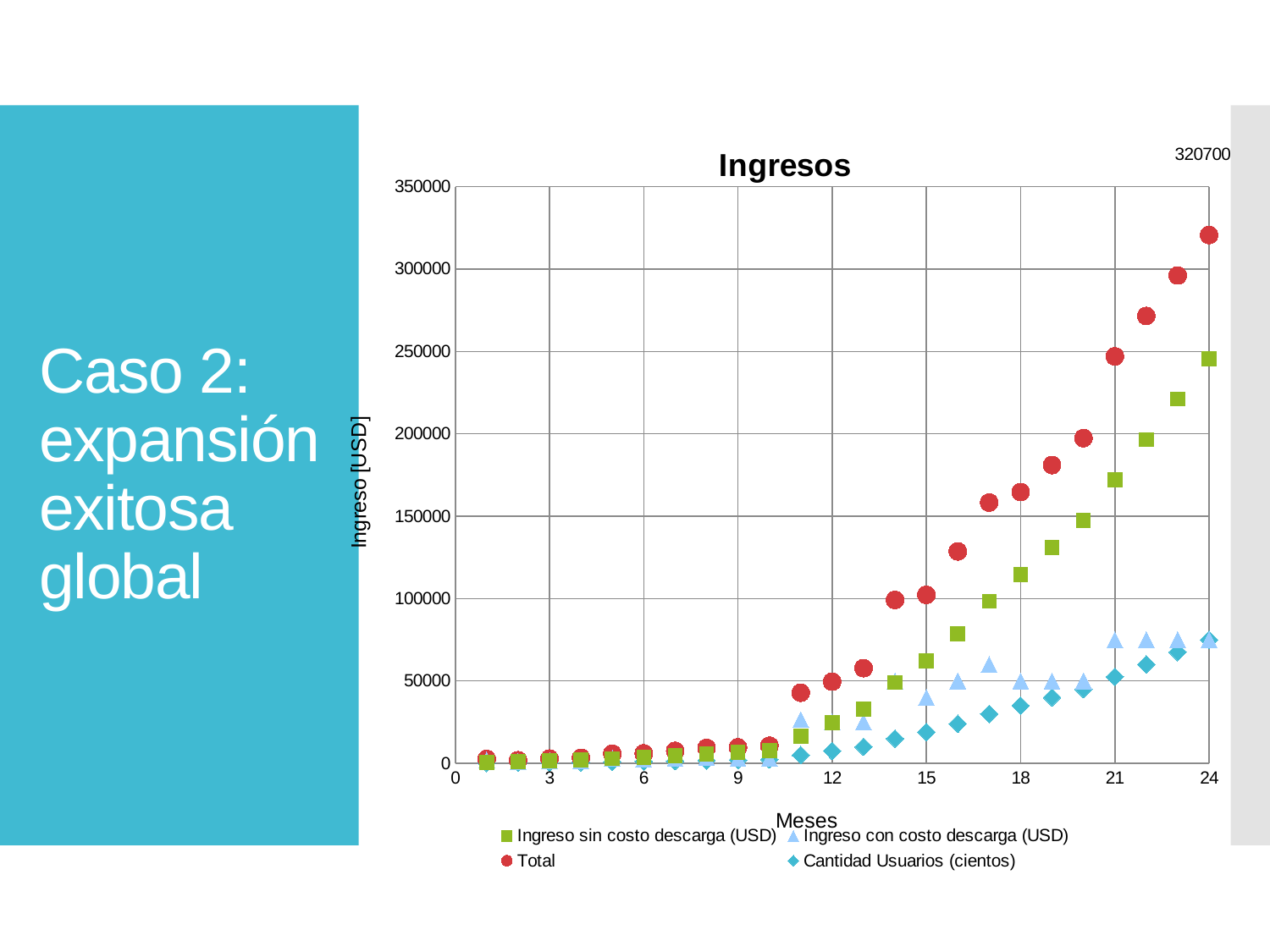

### Chart: Ingresos

| Category | Ingreso sin costo descarga (USD) | Ingreso con costo descarga (USD) | Total | Cantidad Usuarios (cientos) |
|---|---|---|---|---|
# Caso 2: expansión exitosa global